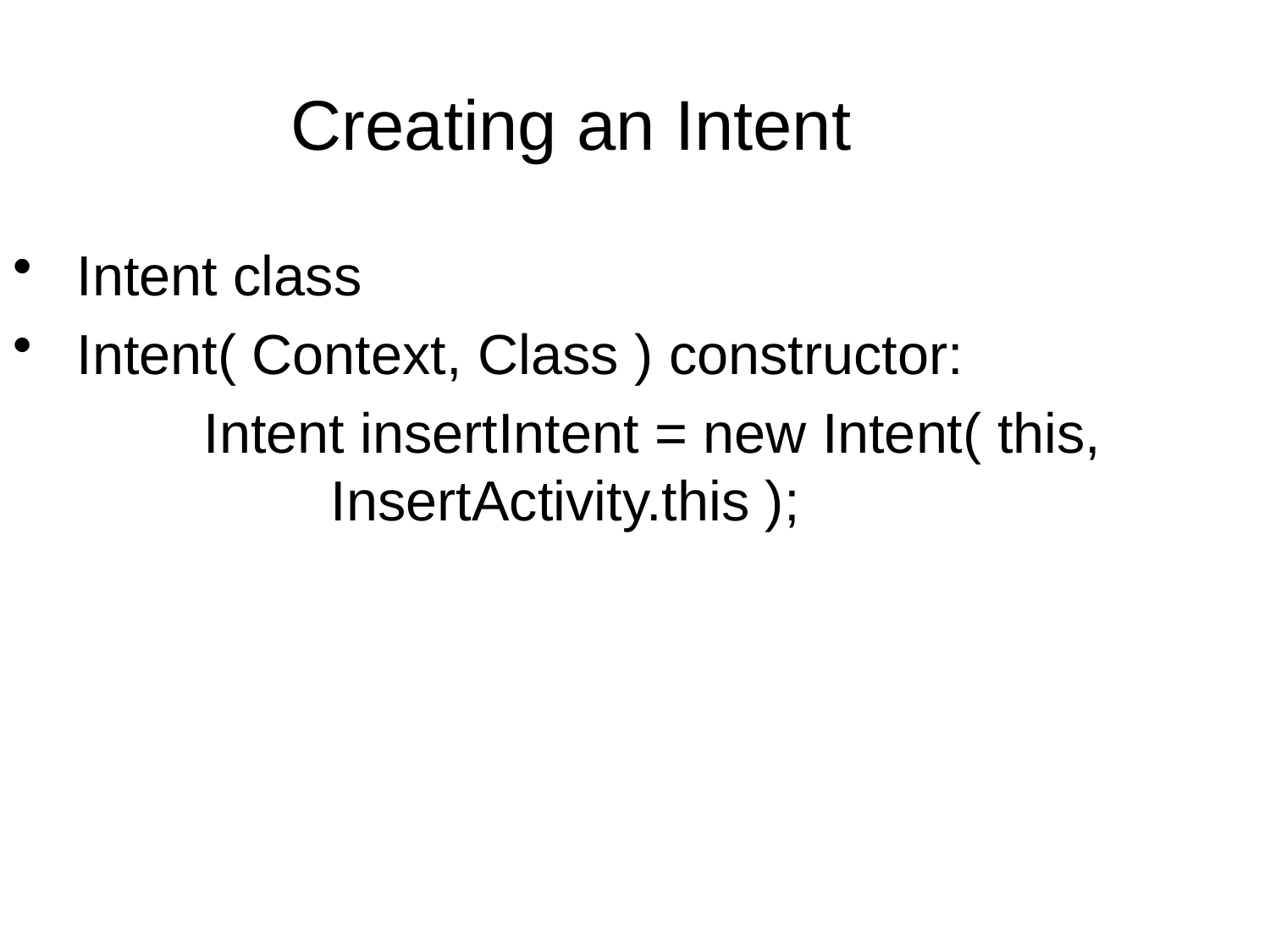

Creating an Intent
Intent class
Intent( Context, Class ) constructor:
		Intent insertIntent = new Intent( this, 		InsertActivity.this );